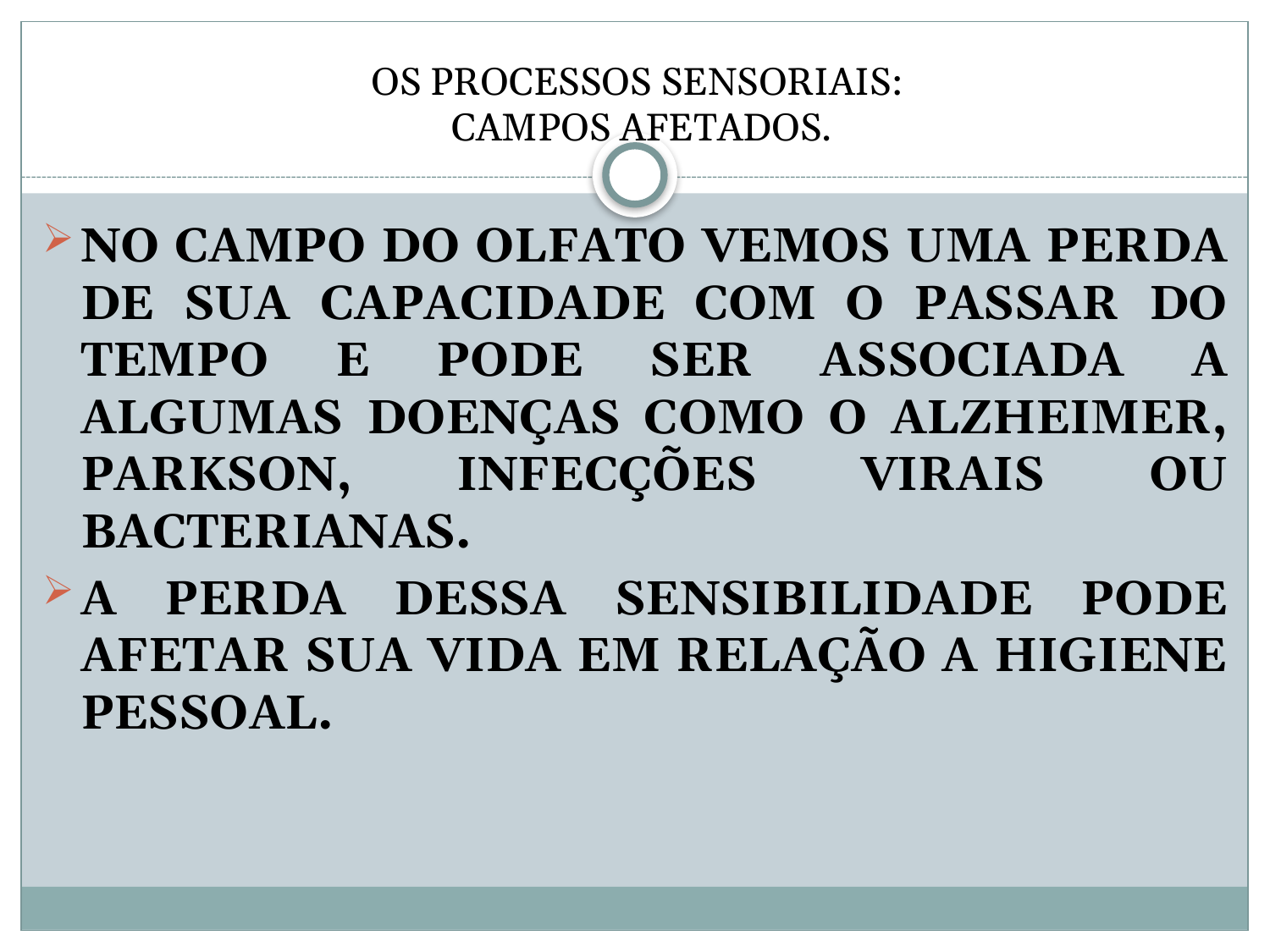

# OS PROCESSOS SENSORIAIS: CAMPOS AFETADOS.
NO CAMPO DO OLFATO VEMOS UMA PERDA DE SUA CAPACIDADE COM O PASSAR DO TEMPO E PODE SER ASSOCIADA A ALGUMAS DOENÇAS COMO O ALZHEIMER, PARKSON, INFECÇÕES VIRAIS OU BACTERIANAS.
A PERDA DESSA SENSIBILIDADE PODE AFETAR SUA VIDA EM RELAÇÃO A HIGIENE PESSOAL.